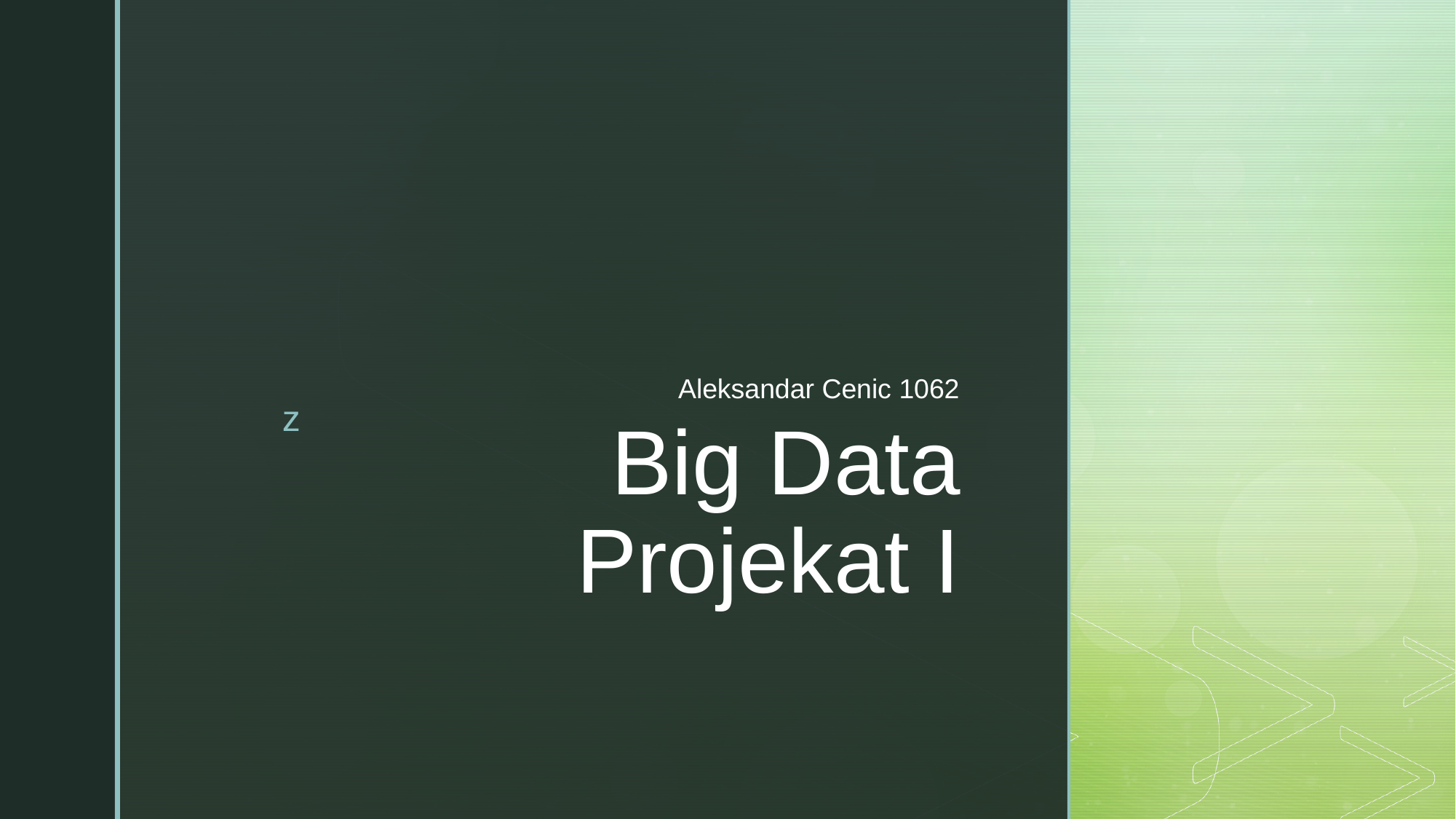

Aleksandar Cenic 1062
# Big Data Projekat I